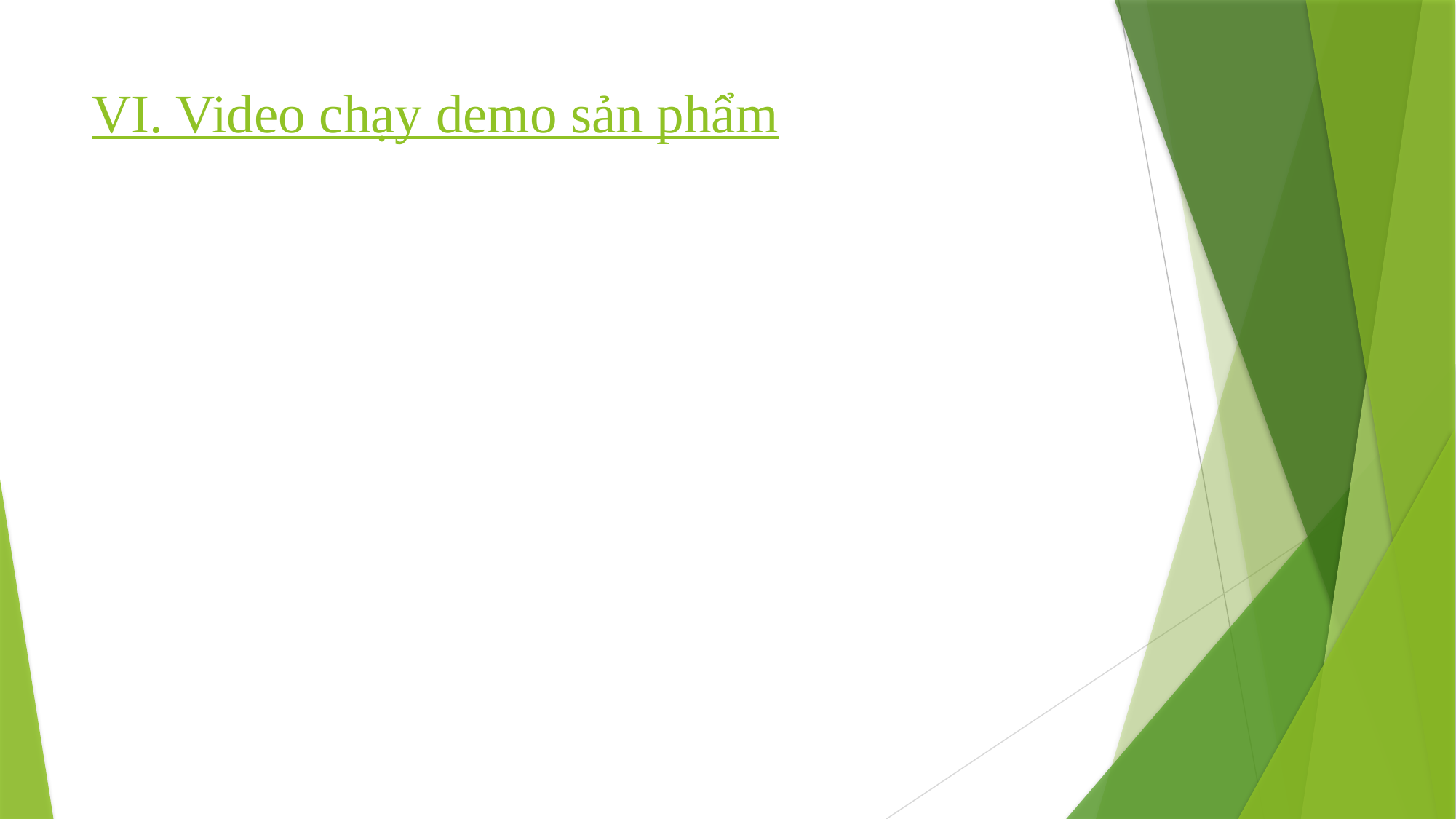

# VI. Video chạy demo sản phẩm